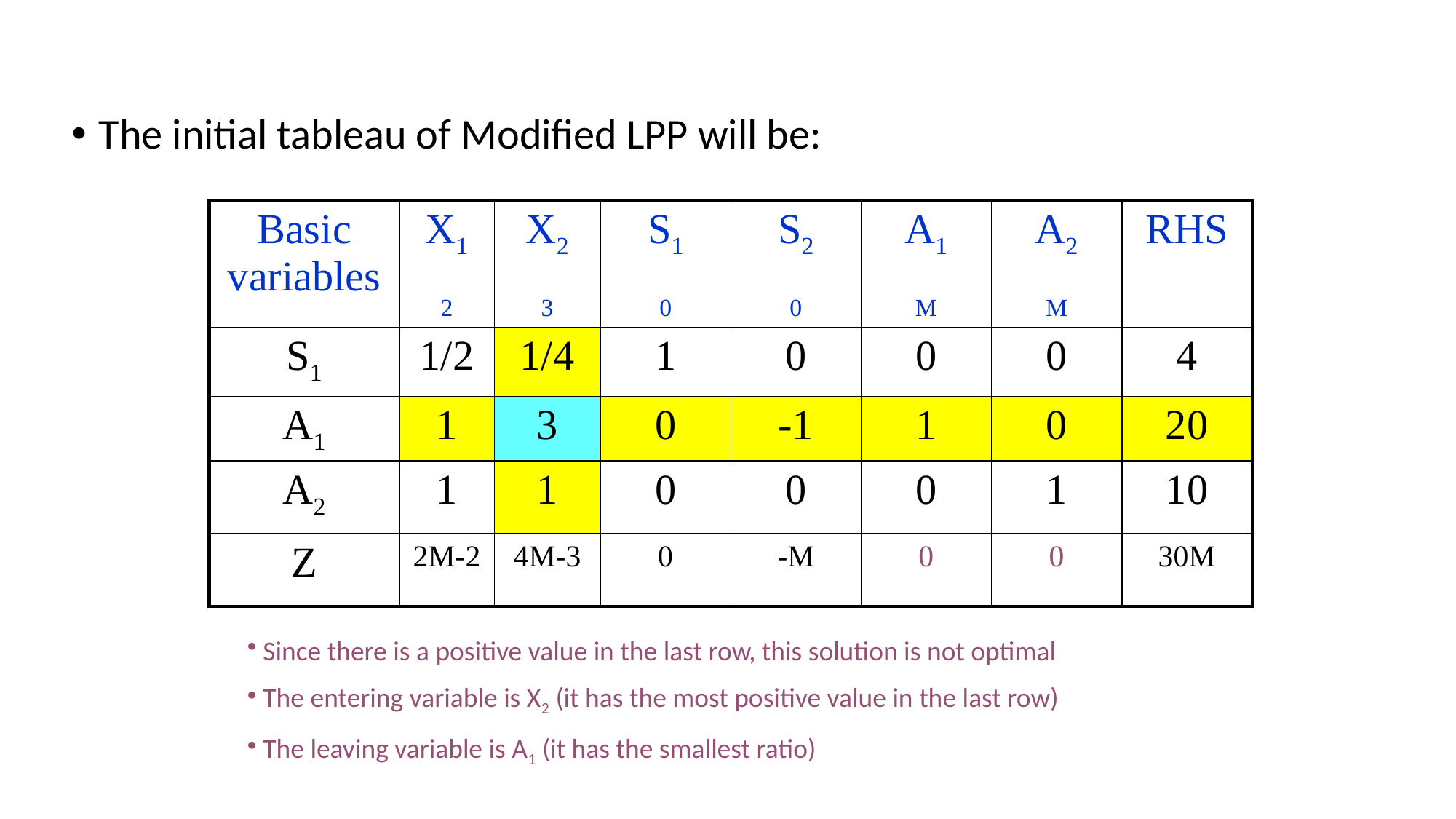

The initial tableau of Modified LPP will be:

| Basic variables | X1 2 | X2 3 | S1 0 | S2 0 | A1 M | A2 M | RHS |
| --- | --- | --- | --- | --- | --- | --- | --- |
| S1 | 1/2 | 1/4 | 1 | 0 | 0 | 0 | 4 |
| A1 | 1 | 3 | 0 | -1 | 1 | 0 | 20 |
| A2 | 1 | 1 | 0 | 0 | 0 | 1 | 10 |
| Z | 2M-2 | 4M-3 | 0 | -M | 0 | 0 | 30M |
 Since there is a positive value in the last row, this solution is not optimal
 The entering variable is X2 (it has the most positive value in the last row)
 The leaving variable is A1 (it has the smallest ratio)